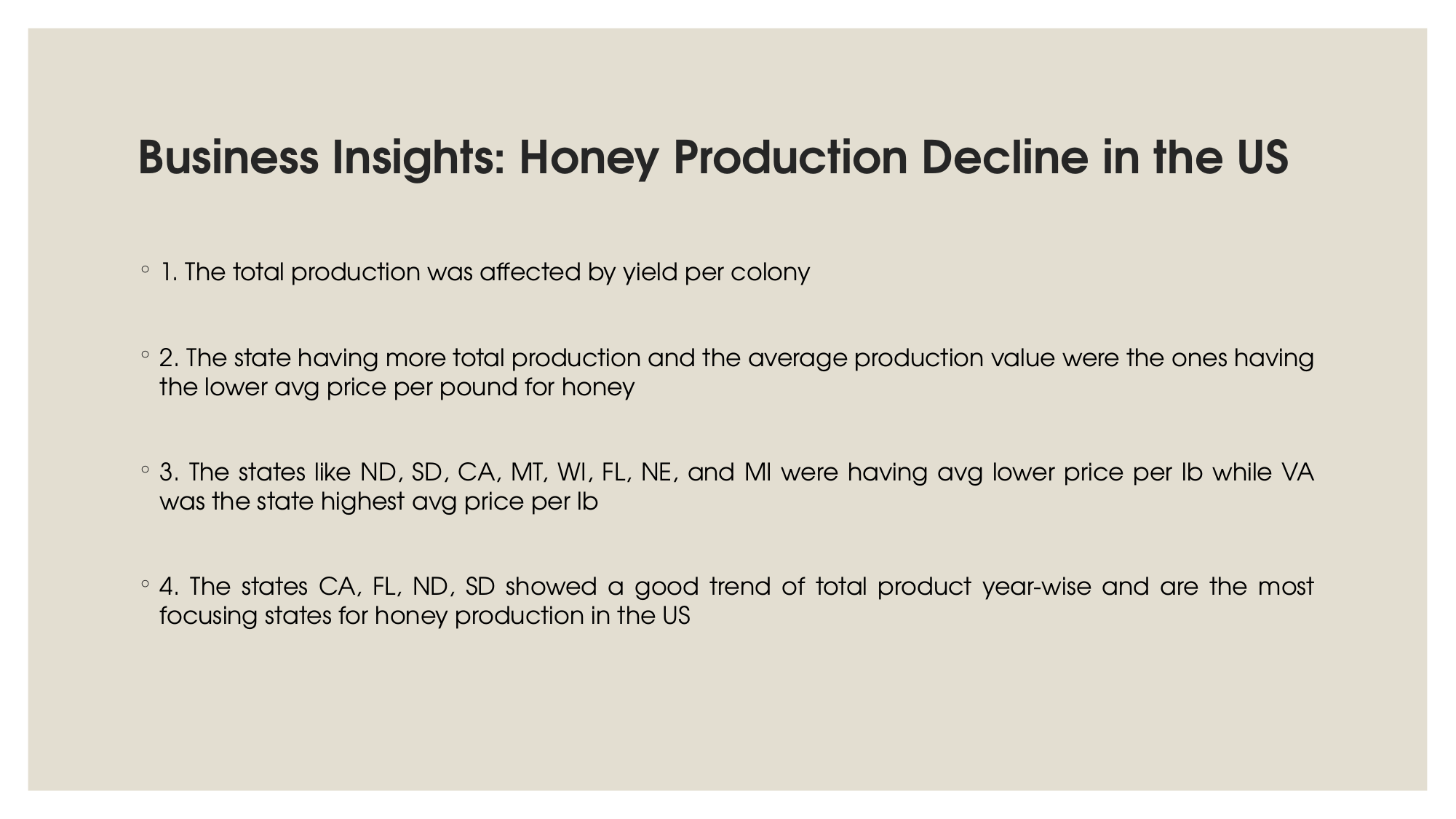

# Business Insights: Honey Production Decline in the US
1. The total production was affected by yield per colony

2. The state having more total production and the average production value were the ones having the lower avg price per pound for honey

3. The states like ND, SD, CA, MT, WI, FL, NE, and MI were having avg lower price per lb while VA was the state highest avg price per lb

4. The states CA, FL, ND, SD showed a good trend of total product year-wise and are the most focusing states for honey production in the US